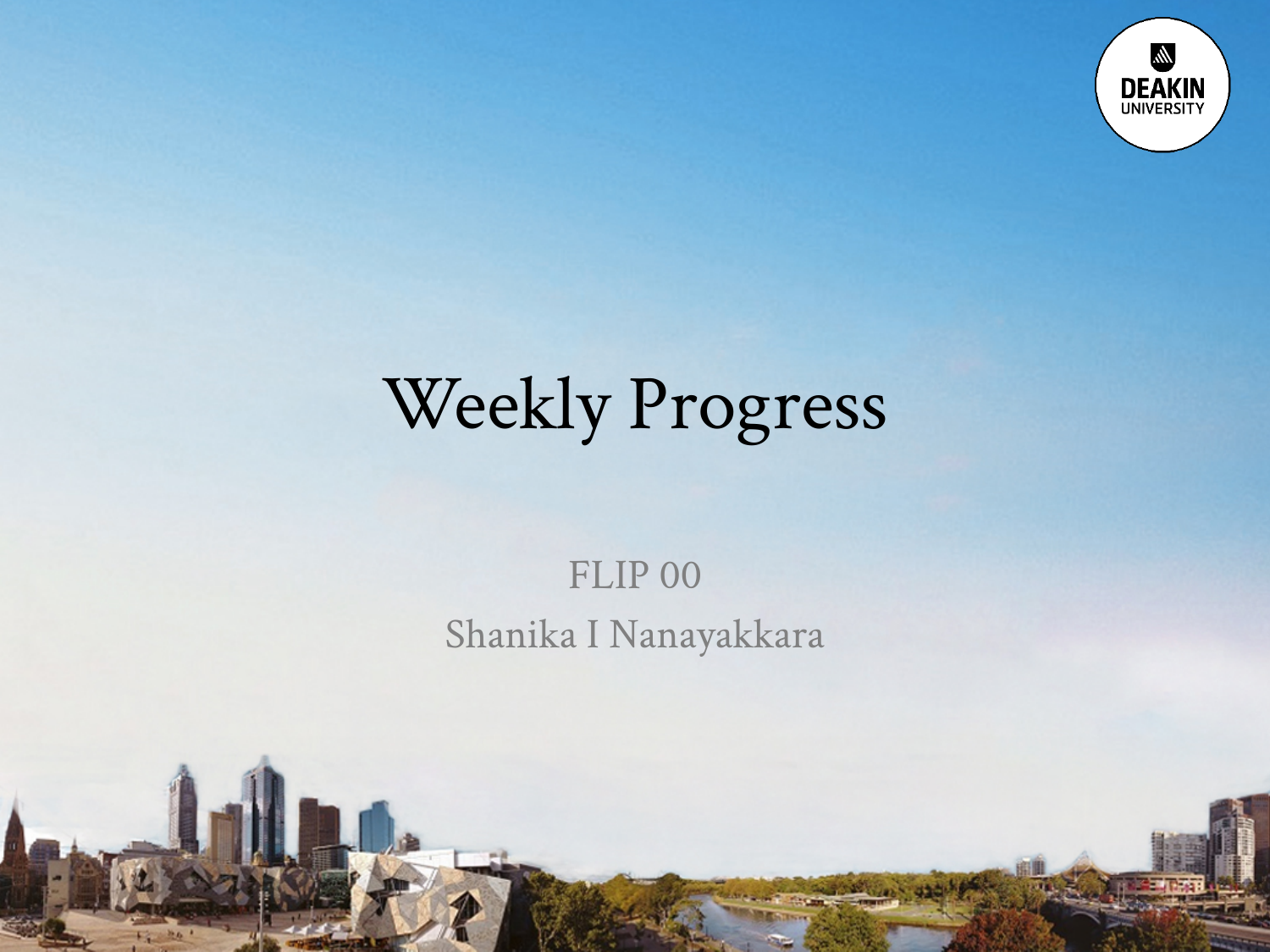

# Weekly Progress
FLIP 00
Shanika I Nanayakkara